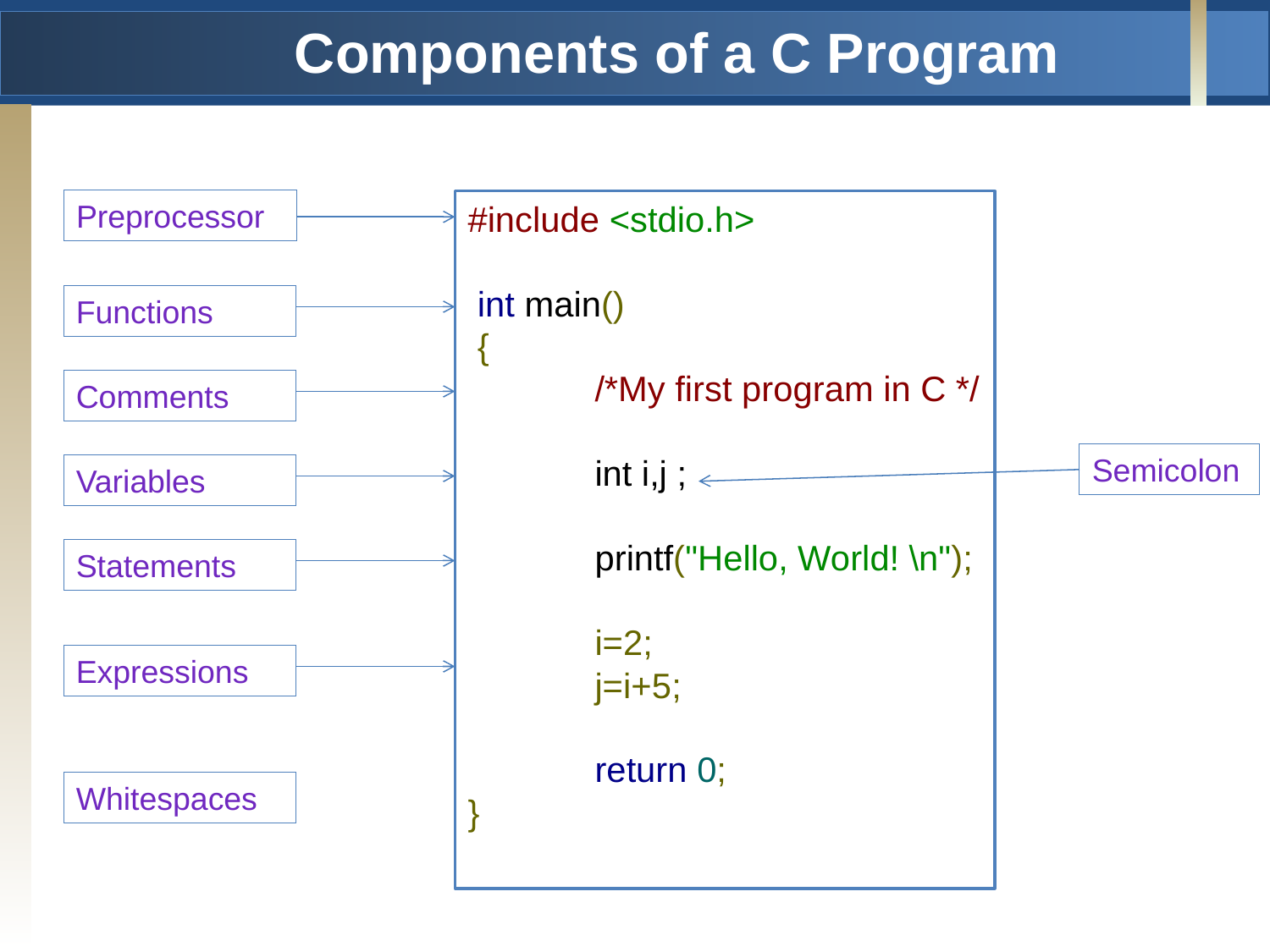

# Components of a C Program
Preprocessor
#include <stdio.h>

 int main()
 {
 	/*My first program in C */

 	int i,j ;

 	printf("Hello, World! \n");

 	i=2;
	j=i+5;

	return 0;
}
Functions
Comments
Semicolon
Variables
Statements
Expressions
Whitespaces